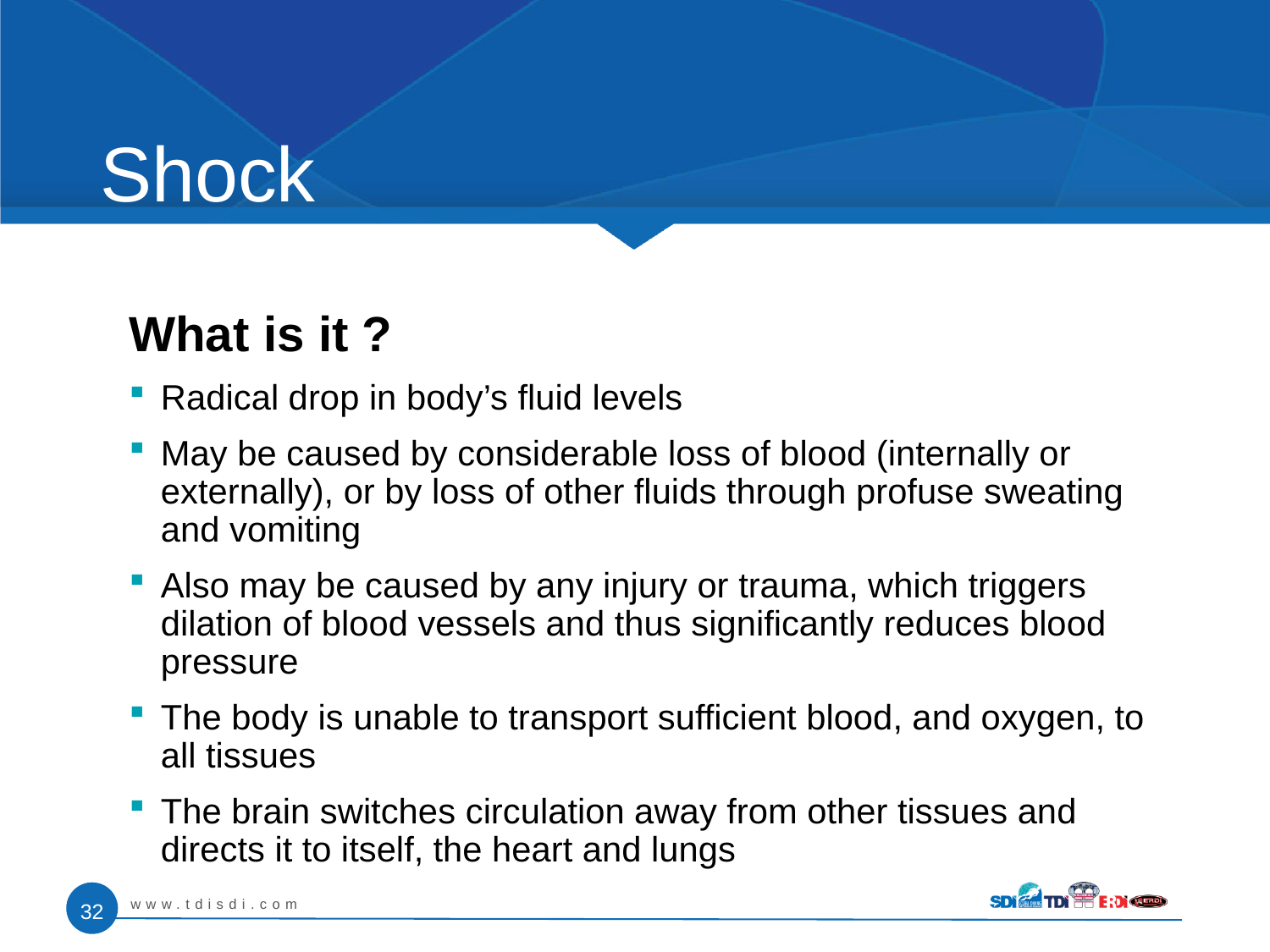

# Shock
What is it ?
Radical drop in body’s fluid levels
May be caused by considerable loss of blood (internally or externally), or by loss of other fluids through profuse sweating and vomiting
Also may be caused by any injury or trauma, which triggers dilation of blood vessels and thus significantly reduces blood pressure
The body is unable to transport sufficient blood, and oxygen, to all tissues
The brain switches circulation away from other tissues and directs it to itself, the heart and lungs
www.tdisdi.com
32